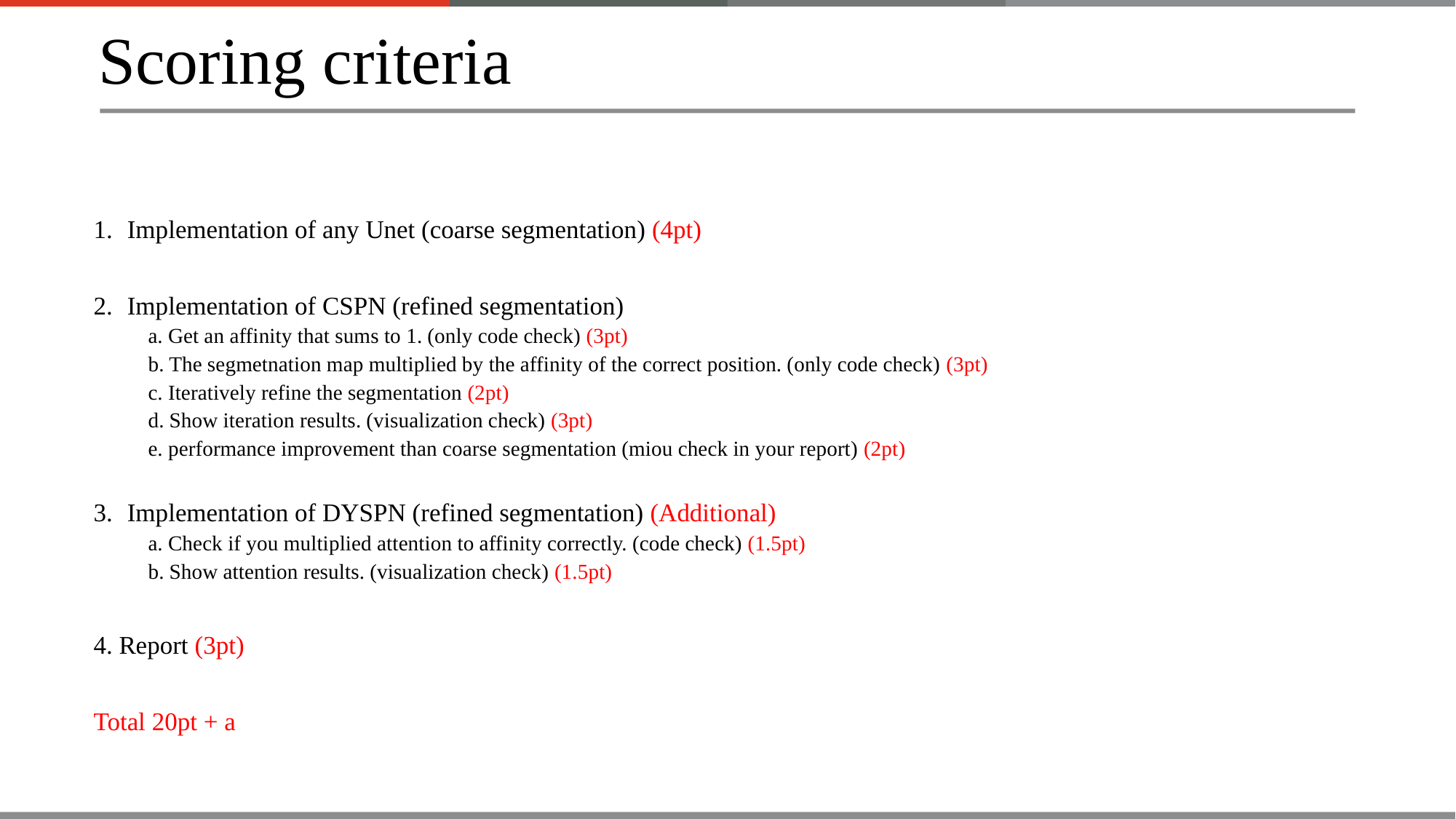

Scoring criteria

 Implementation of any Unet (coarse segmentation) (4pt)

 Implementation of CSPN (refined segmentation)
a. Get an affinity that sums to 1. (only code check) (3pt)
b. The segmetnation map multiplied by the affinity of the correct position. (only code check) (3pt)
c. Iteratively refine the segmentation (2pt)
d. Show iteration results. (visualization check) (3pt)
e. performance improvement than coarse segmentation (miou check in your report) (2pt)

 Implementation of DYSPN (refined segmentation) (Additional)
a. Check if you multiplied attention to affinity correctly. (code check) (1.5pt)
b. Show attention results. (visualization check) (1.5pt)

4. Report (3pt)

Total 20pt + a